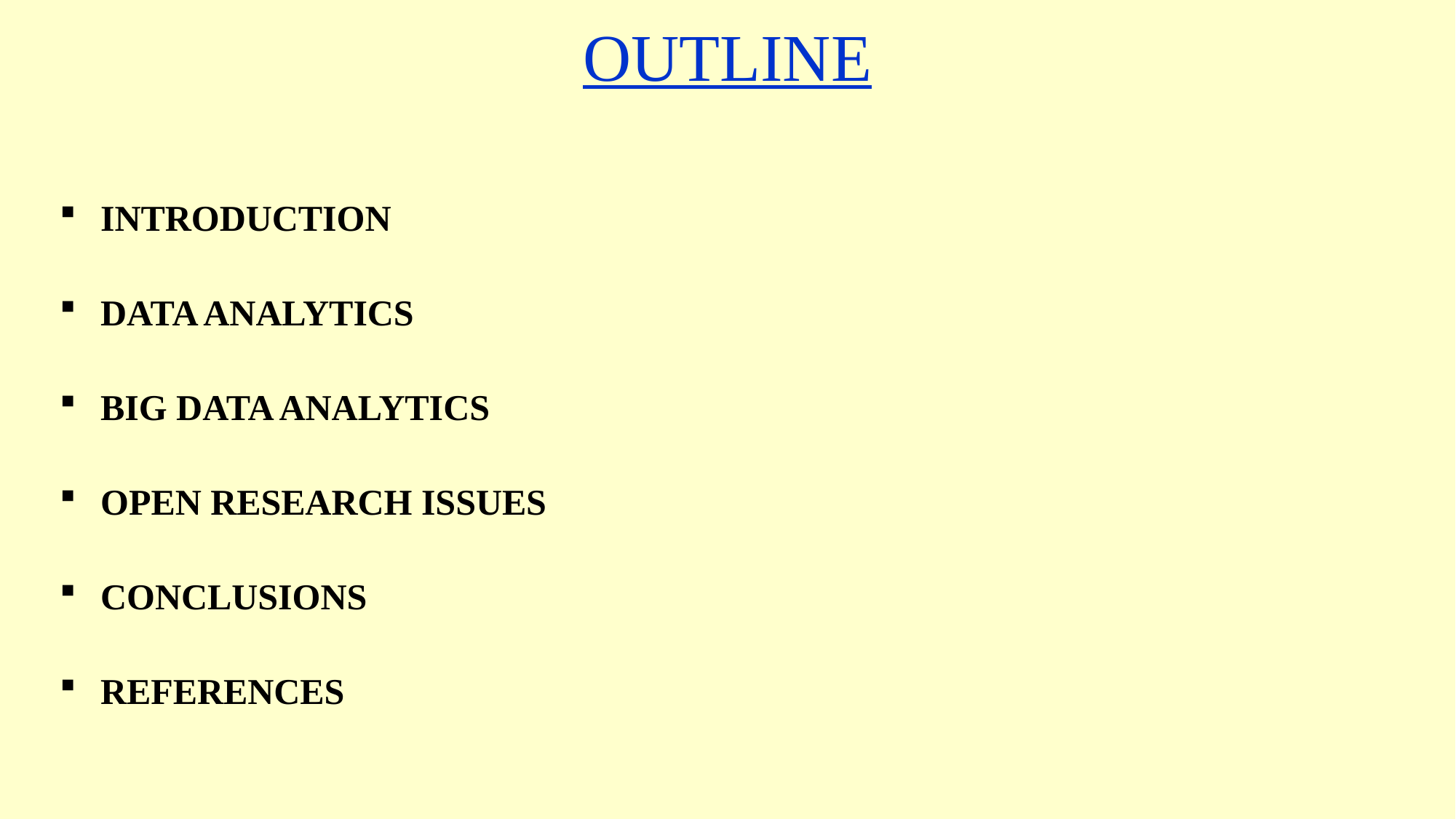

# OUTLINE
INTRODUCTION
DATA ANALYTICS
BIG DATA ANALYTICS
OPEN RESEARCH ISSUES
CONCLUSIONS
REFERENCES